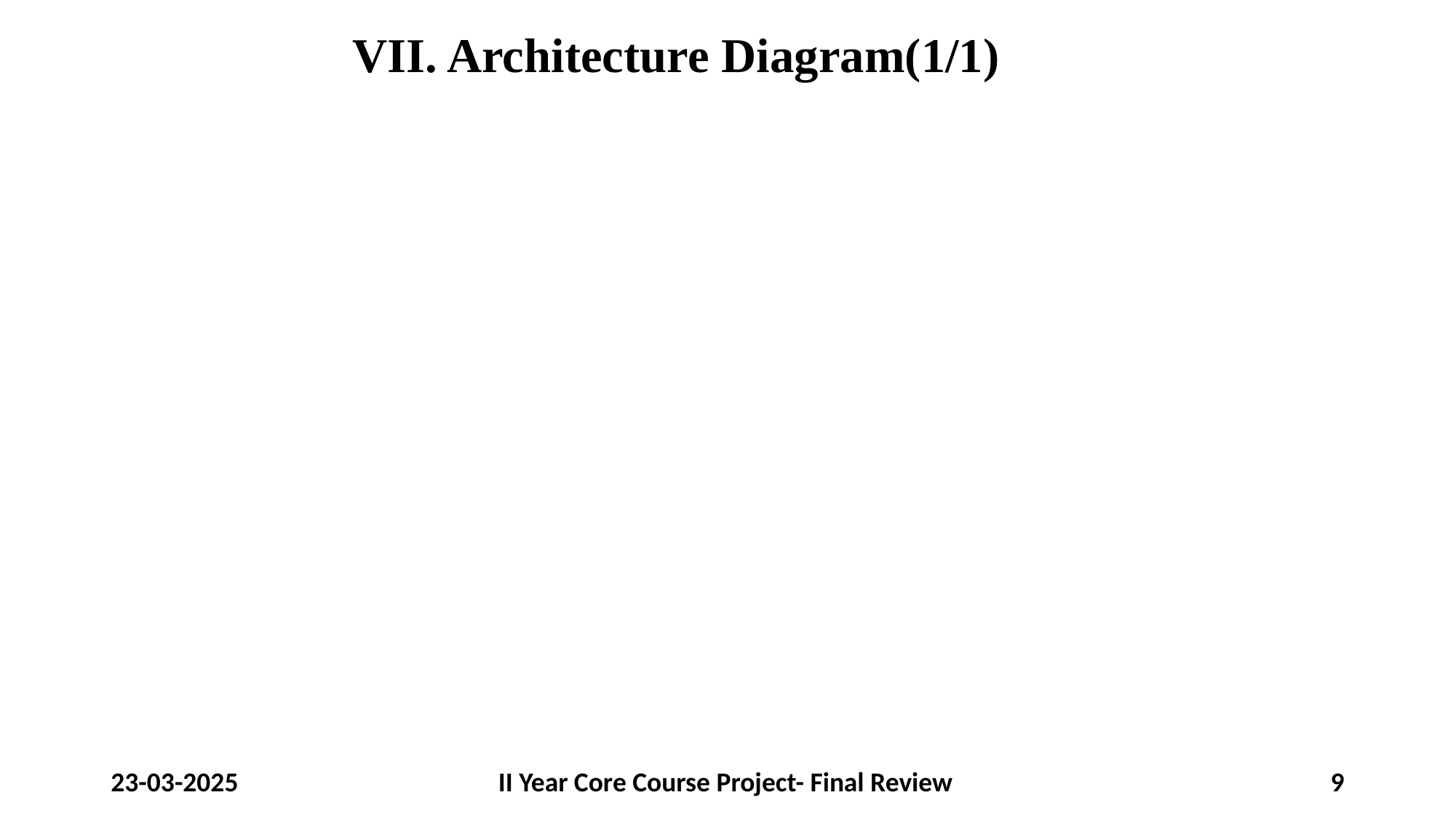

# VII. Architecture Diagram(1/1)

23-03-2025
II Year Core Course Project- Final Review
9